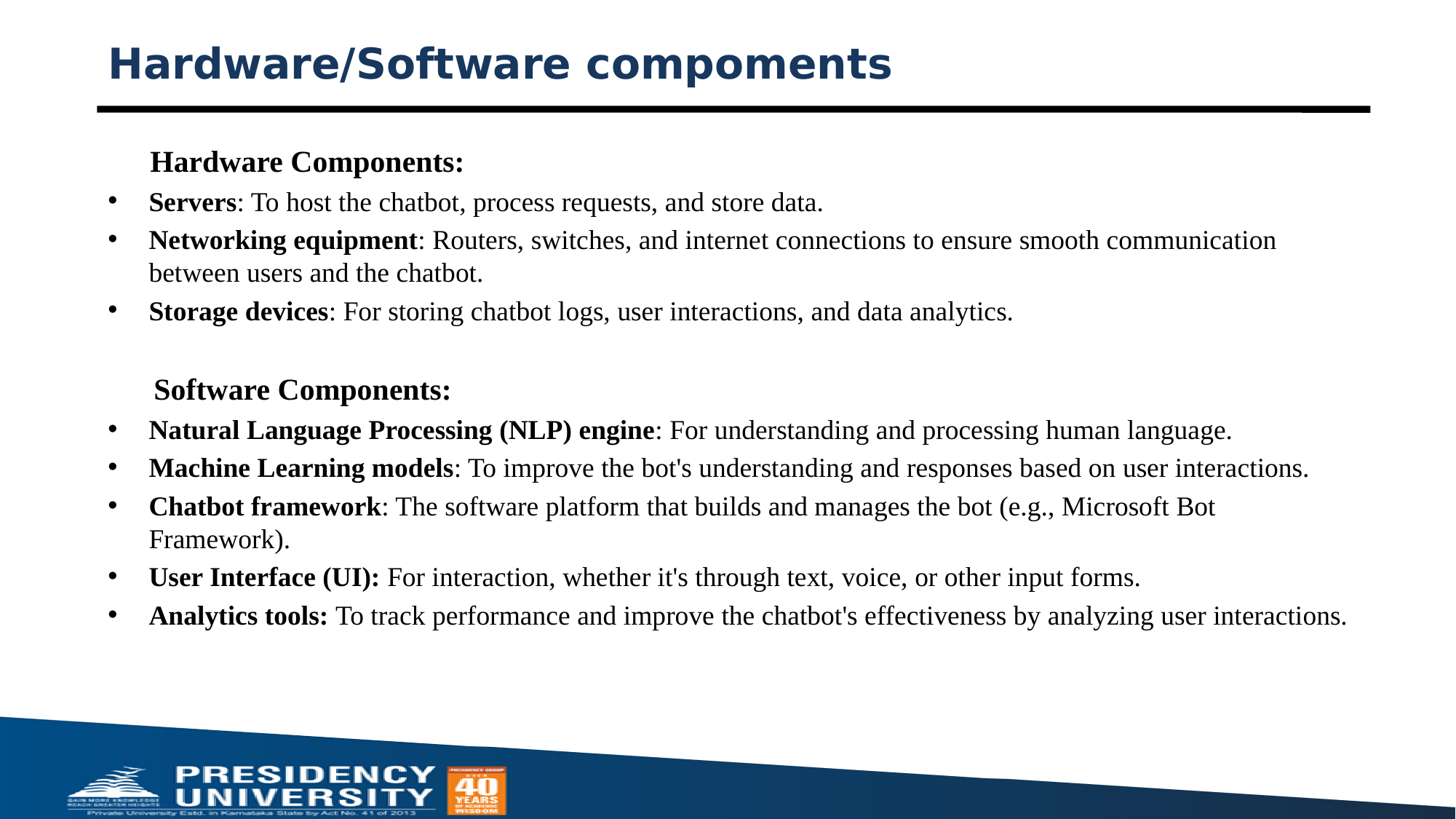

# Hardware/Software compoments
    Hardware Components:
Servers: To host the chatbot, process requests, and store data.
Networking equipment: Routers, switches, and internet connections to ensure smooth communication between users and the chatbot.
Storage devices: For storing chatbot logs, user interactions, and data analytics.

      Software Components:
Natural Language Processing (NLP) engine: For understanding and processing human language.
Machine Learning models: To improve the bot's understanding and responses based on user interactions.
Chatbot framework: The software platform that builds and manages the bot (e.g., Microsoft Bot Framework).
User Interface (UI): For interaction, whether it's through text, voice, or other input forms.
Analytics tools: To track performance and improve the chatbot's effectiveness by analyzing user interactions.